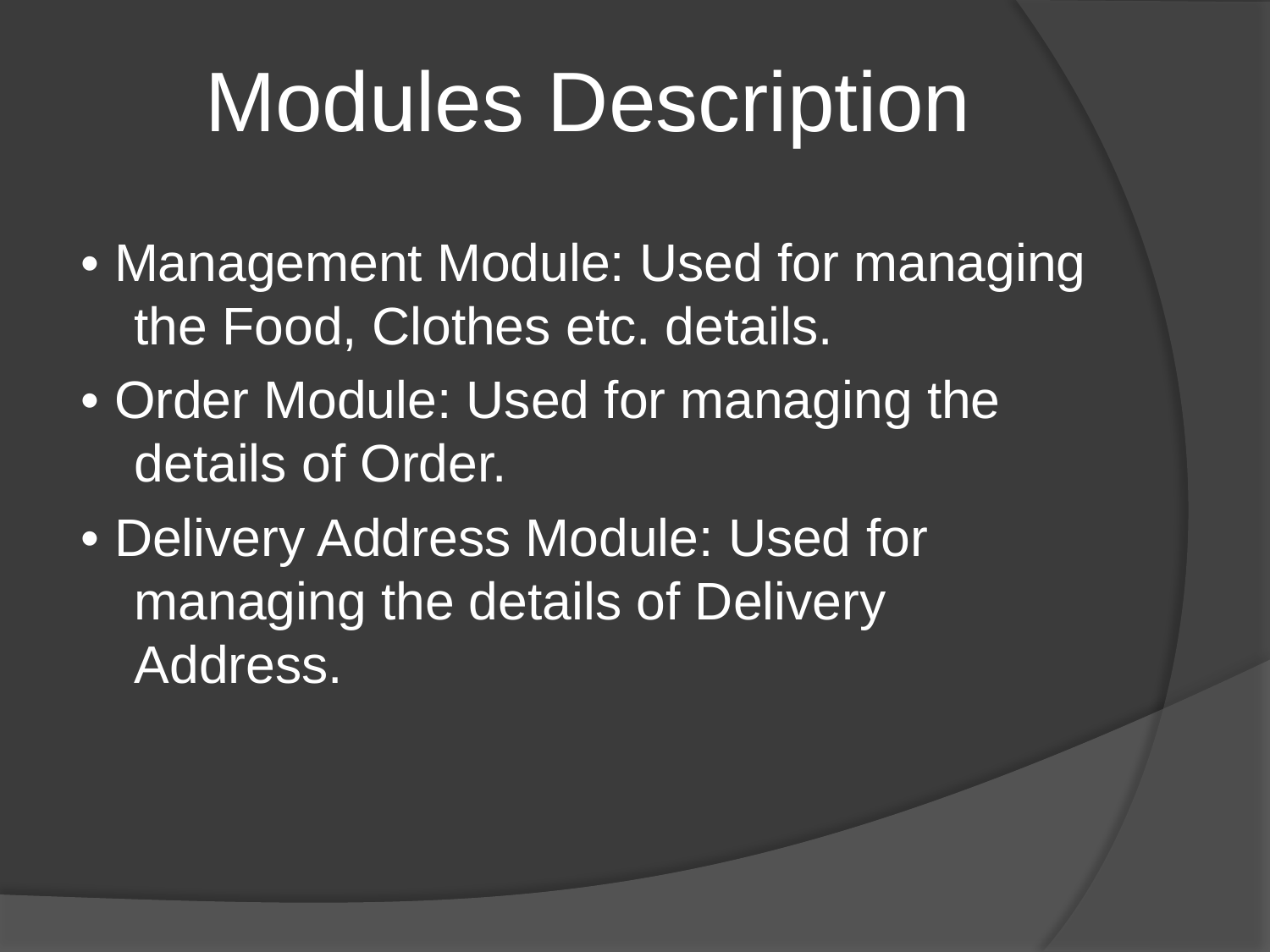

# Modules Description
• Management Module: Used for managing the Food, Clothes etc. details.
• Order Module: Used for managing the details of Order.
• Delivery Address Module: Used for managing the details of Delivery Address.